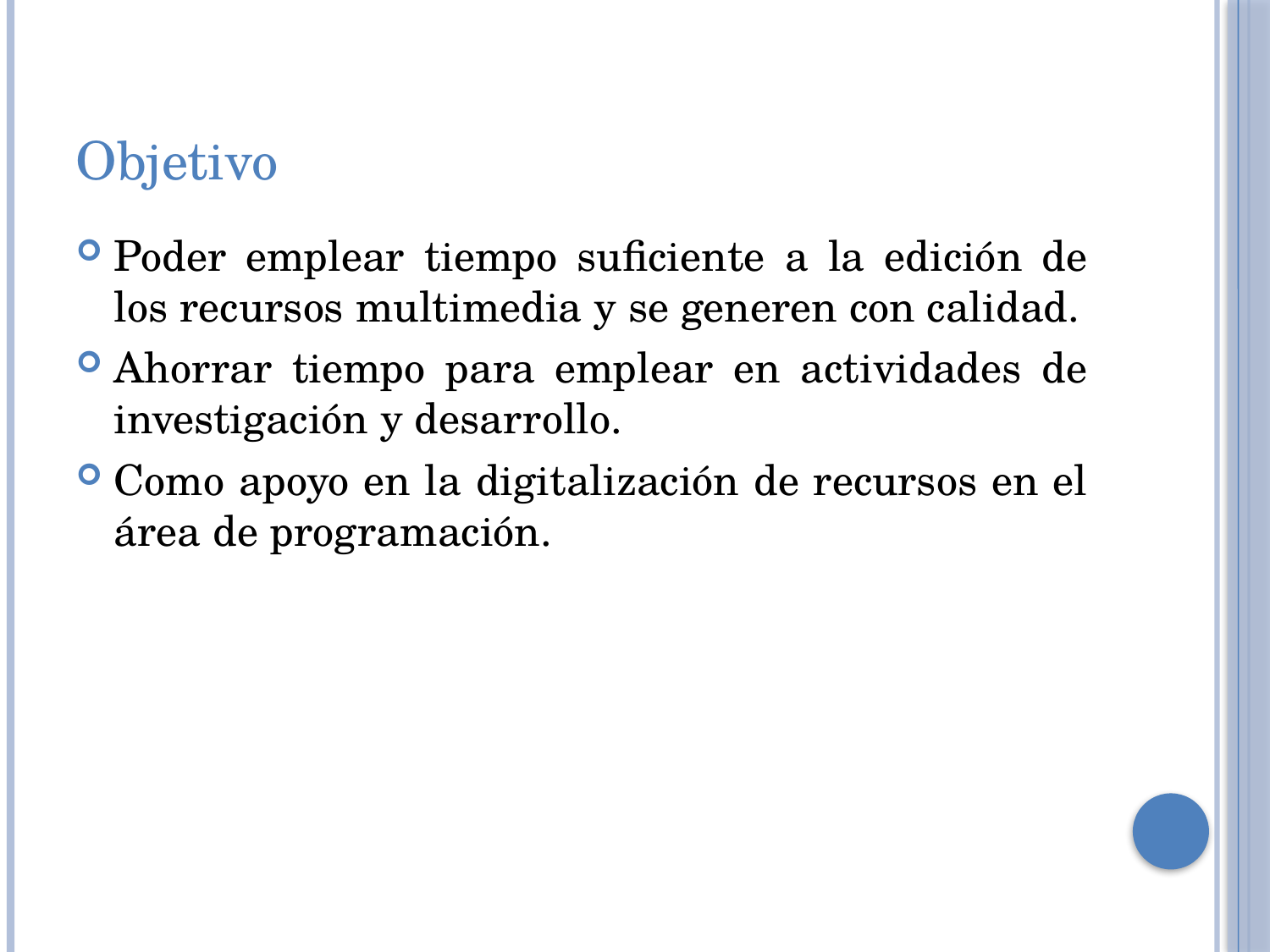

# Objetivo
Poder emplear tiempo suficiente a la edición de los recursos multimedia y se generen con calidad.
Ahorrar tiempo para emplear en actividades de investigación y desarrollo.
Como apoyo en la digitalización de recursos en el área de programación.